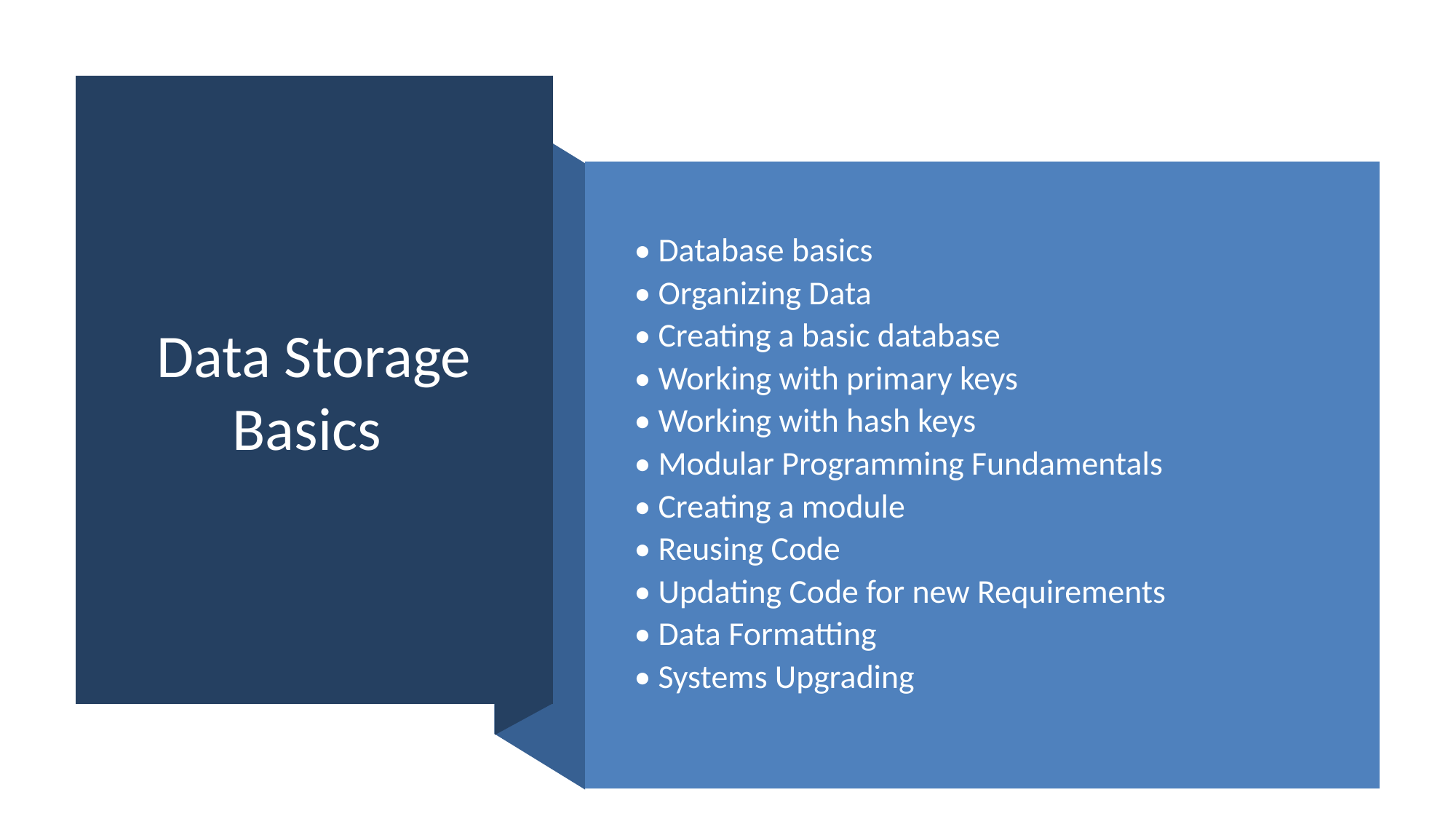

# Data Storage Basics

• Database basics
• Organizing Data
• Creating a basic database
• Working with primary keys
• Working with hash keys
• Modular Programming Fundamentals
• Creating a module
• Reusing Code
• Updating Code for new Requirements
• Data Formatting
• Systems Upgrading